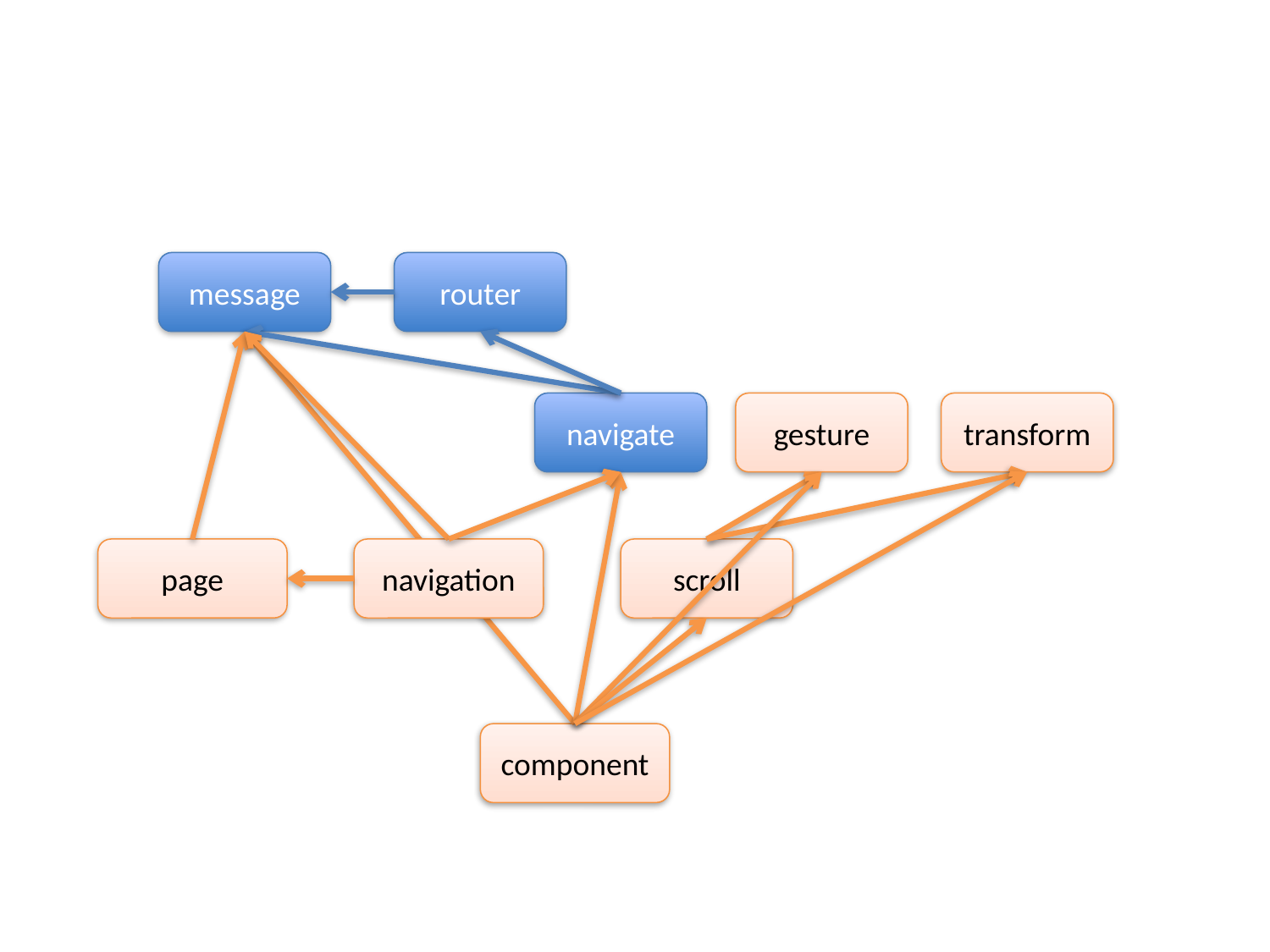

message
router
navigate
gesture
transform
page
navigation
scroll
component